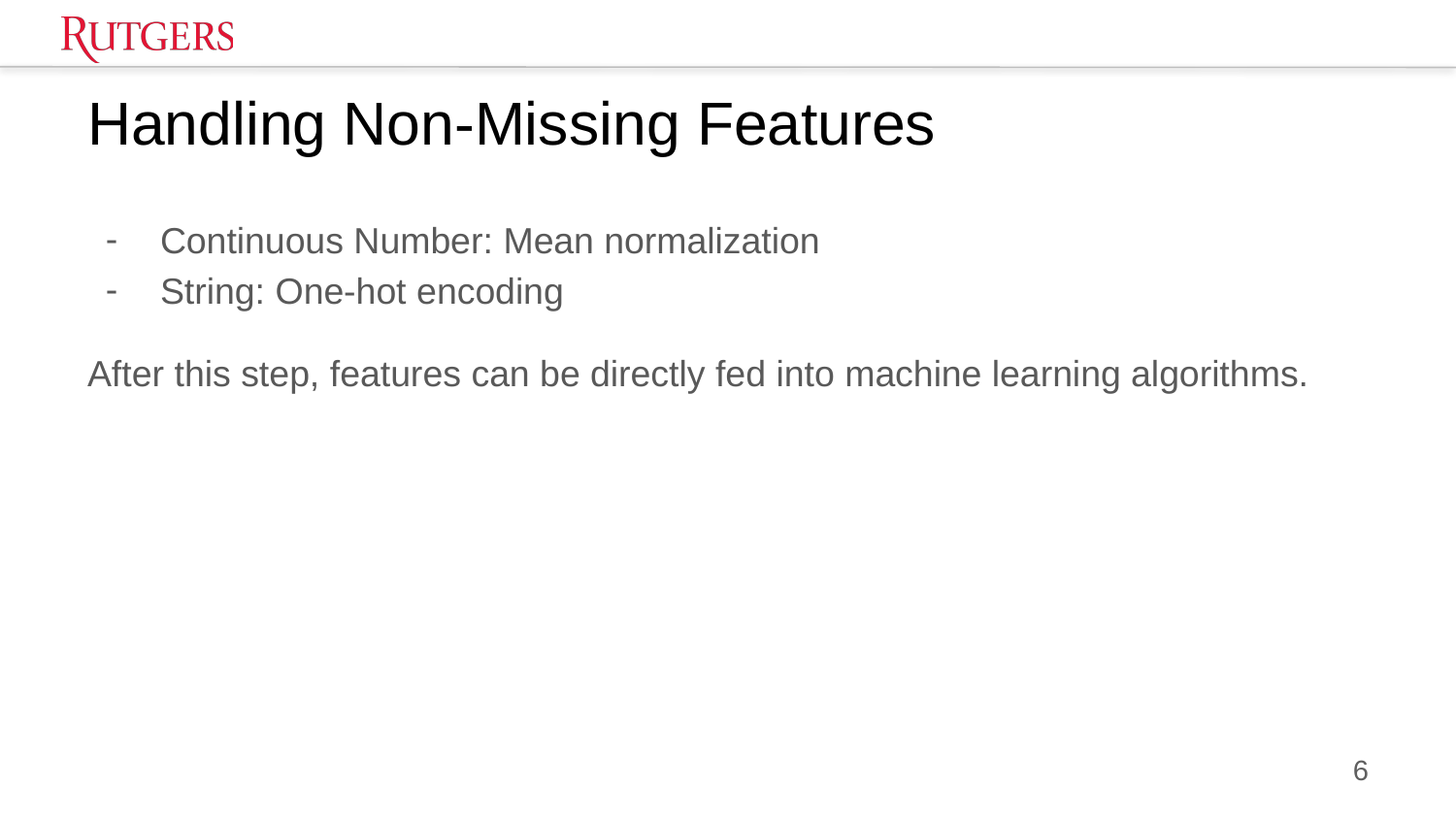

# Handling Non-Missing Features
Continuous Number: Mean normalization
String: One-hot encoding
After this step, features can be directly fed into machine learning algorithms.
6